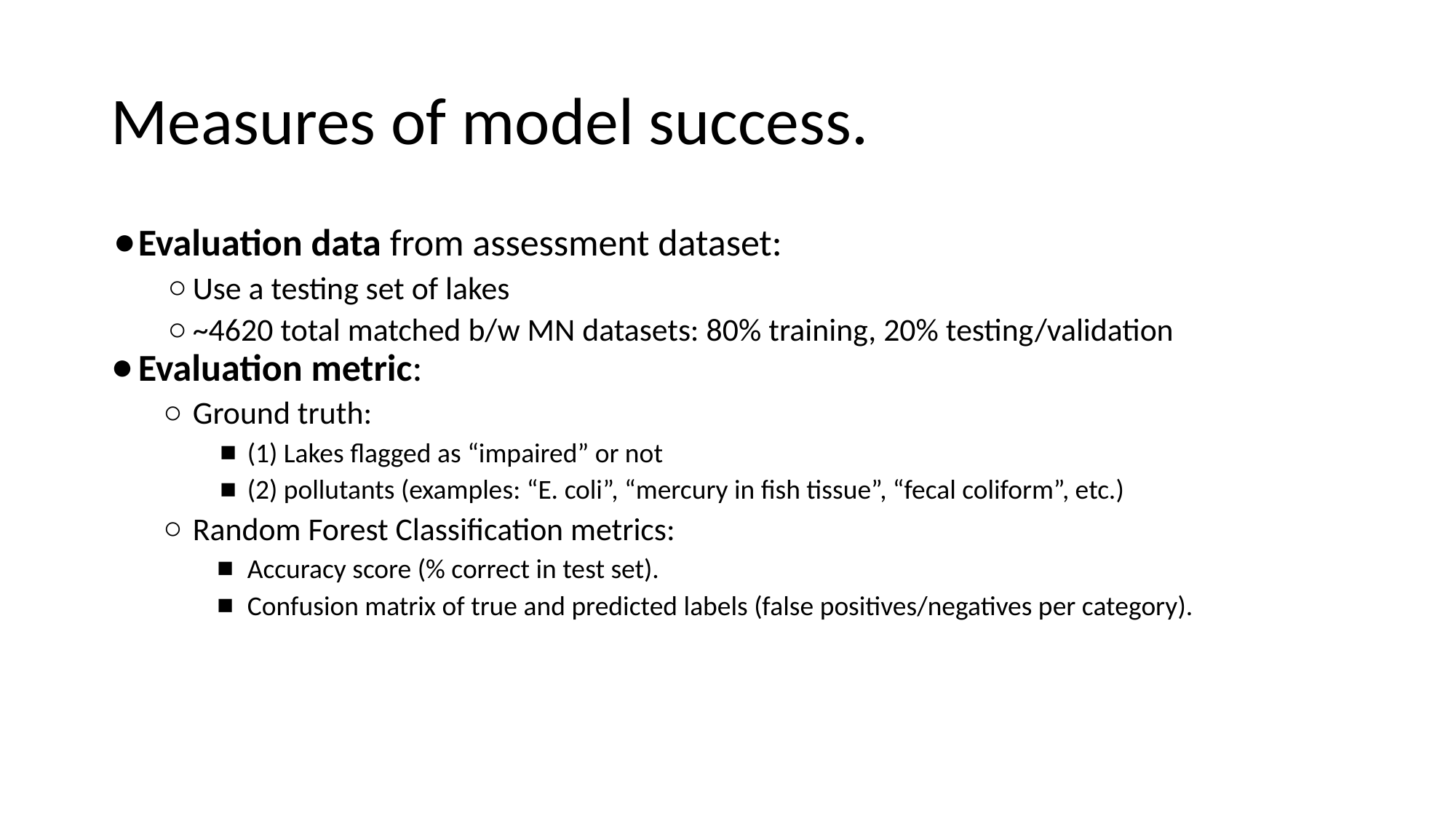

# Measures of model success.
Evaluation data from assessment dataset:
Use a testing set of lakes
~4620 total matched b/w MN datasets: 80% training, 20% testing/validation
Evaluation metric:
Ground truth:
(1) Lakes flagged as “impaired” or not
(2) pollutants (examples: “E. coli”, “mercury in fish tissue”, “fecal coliform”, etc.)
Random Forest Classification metrics:
Accuracy score (% correct in test set).
Confusion matrix of true and predicted labels (false positives/negatives per category).